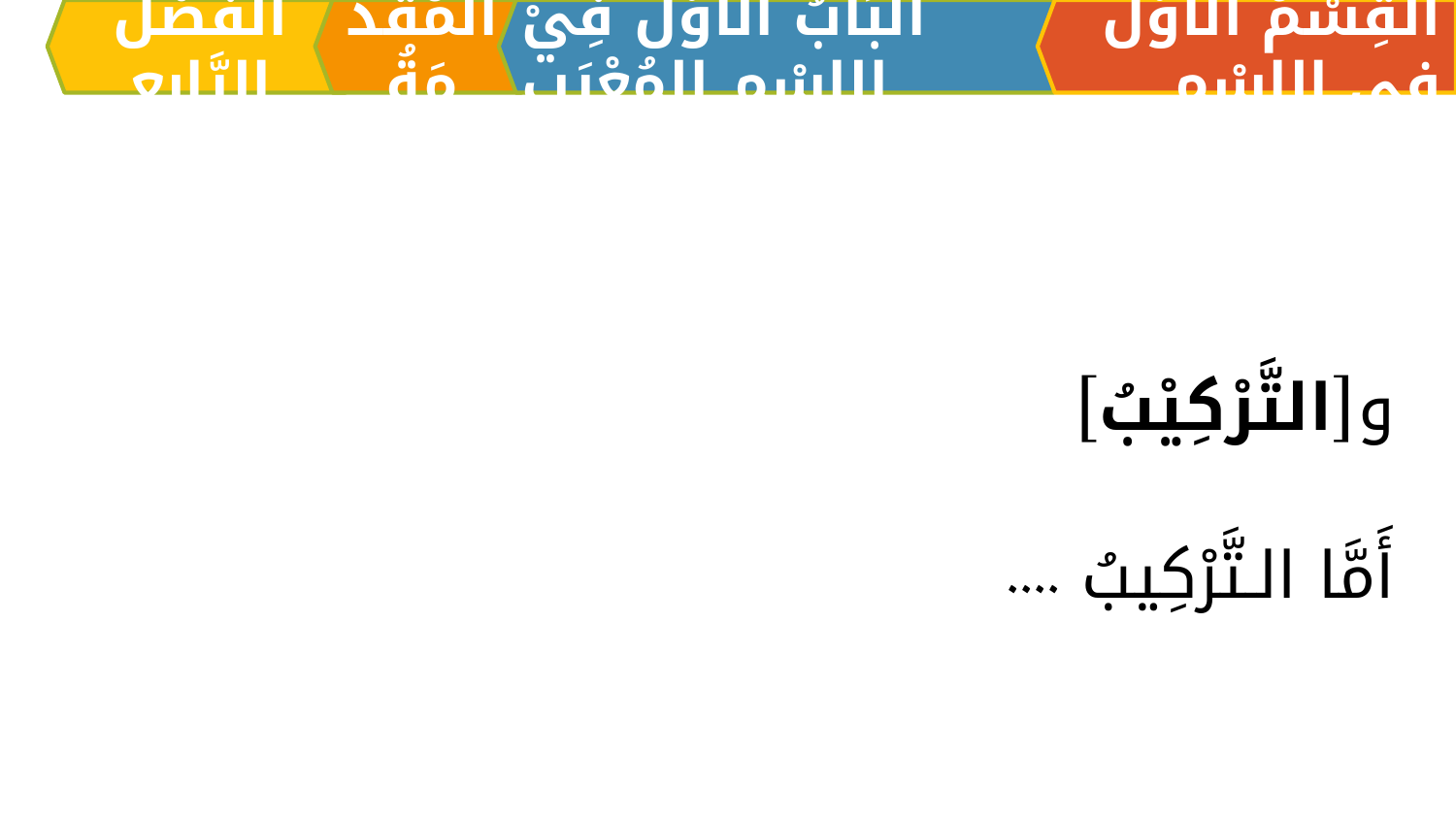

اَلْفَصْلُ الرَّابِعِ
الْمُقَدِّمَةُ
اَلبَابُ الْأَوَّلُ فِيْ الِاسْمِ المُعْرَبِ
القِسْمُ الْأَوَّلُ فِي الِاسْمِ
و[التَّرْكِيْبُ]
أَمَّا الـتَّرْكِيبُ ....